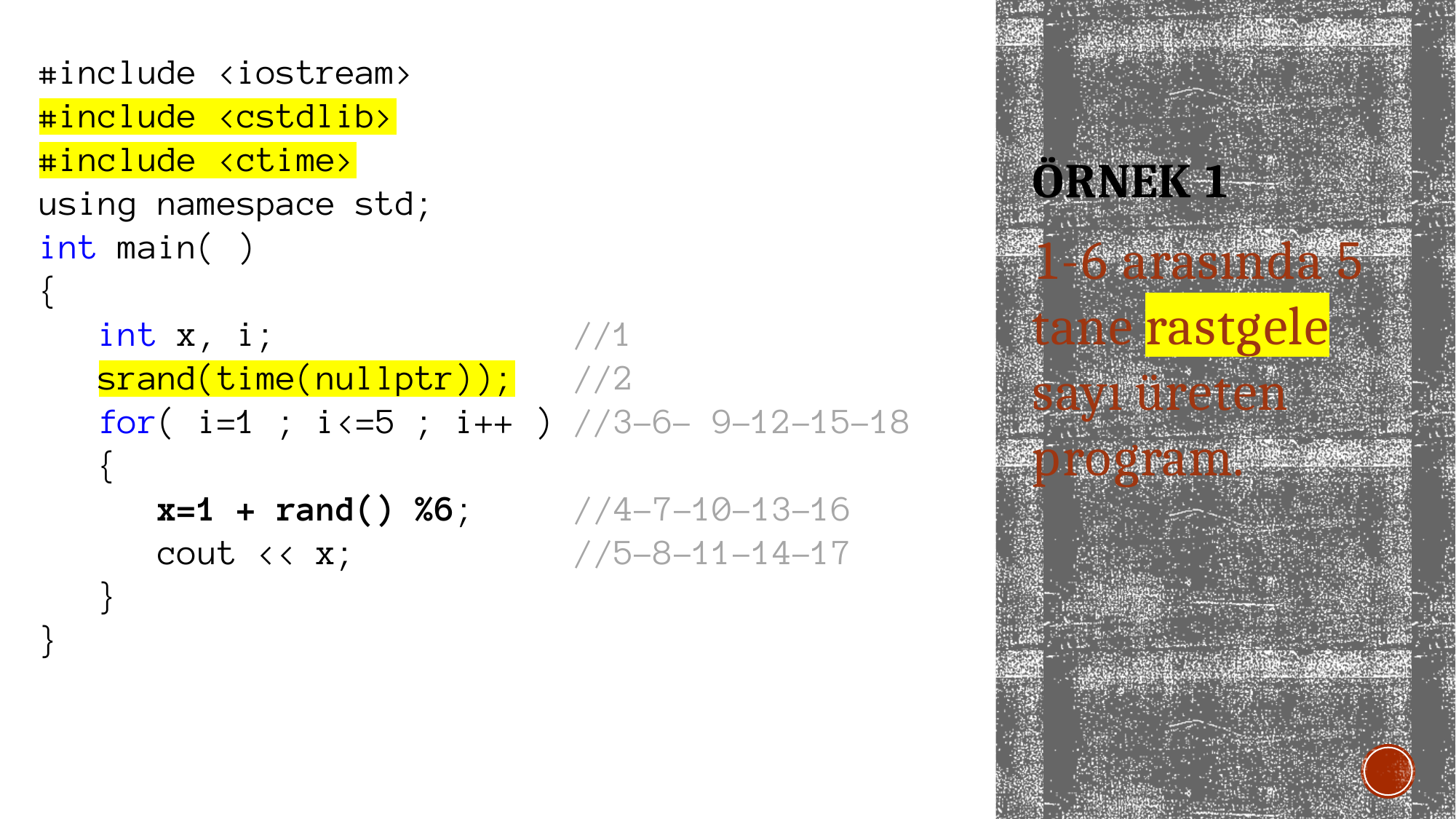

#include <iostream>
#include <cstdlib>
#include <ctime>
using namespace std;
int main( )
{
   int x, i;               //1
   srand(time(nullptr));   //2
   for( i=1 ; i<=5 ; i++ ) //3-6- 9-12-15-18
   {
      x=1 + rand() %6;     //4-7-10-13-16
      cout << x;           //5-8-11-14-17
   }
}
# Örnek 1
1-6 arasında 5 tane rastgele sayı üreten program.